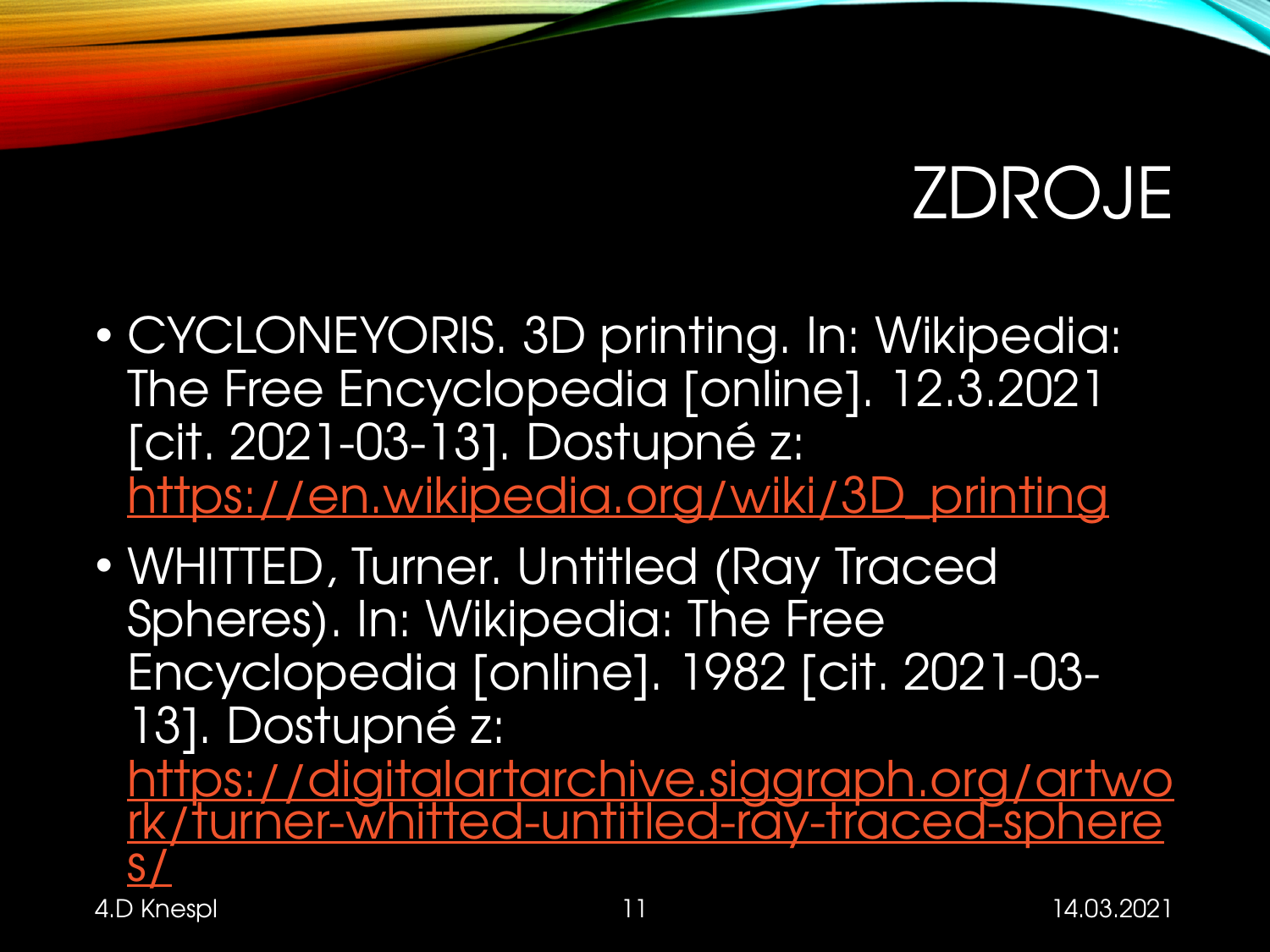

# Zdroje
CYCLONEYORIS. 3D printing. In: Wikipedia: The Free Encyclopedia [online]. 12.3.2021 [cit. 2021-03-13]. Dostupné z: https://en.wikipedia.org/wiki/3D_printing
WHITTED, Turner. Untitled (Ray Traced Spheres). In: Wikipedia: The Free Encyclopedia [online]. 1982 [cit. 2021-03-13]. Dostupné z: https://digitalartarchive.siggraph.org/artwork/turner-whitted-untitled-ray-traced-spheres/
11
4.D Knespl
14.03.2021